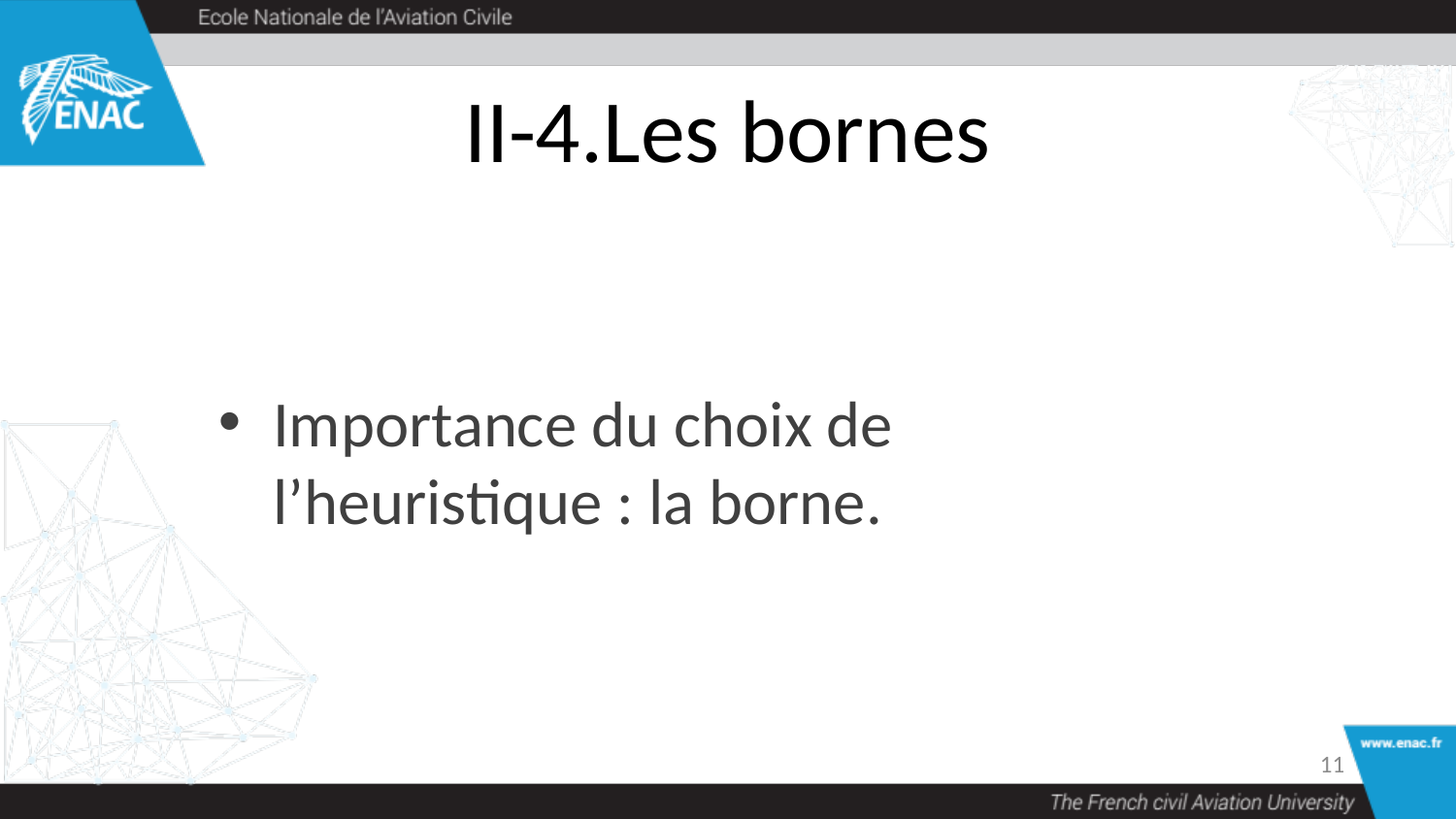

# II-4.Les bornes
Importance du choix de l’heuristique : la borne.
11